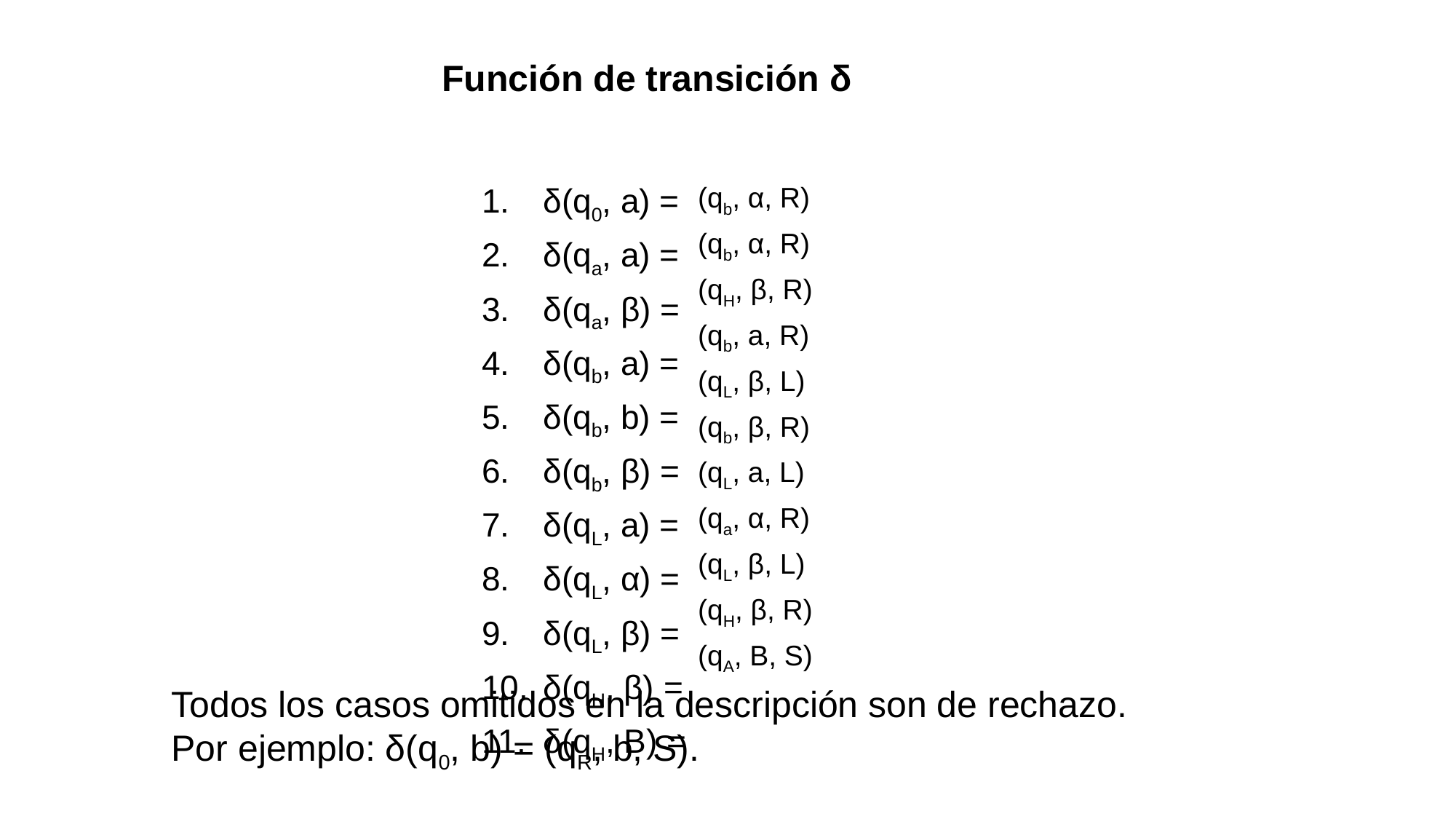

Función de transición δ
δ(q0, a) =
δ(qa, a) =
δ(qa, β) =
δ(qb, a) =
δ(qb, b) =
δ(qb, β) =
δ(qL, a) =
δ(qL, α) =
δ(qL, β) =
δ(qH, β) =
δ(qH, B) =

(qb, α, R)
(qb, α, R)
(qH, β, R)
(qb, a, R)
(qL, β, L)
(qb, β, R)
(qL, a, L)
(qa, α, R)
(qL, β, L)
(qH, β, R)
(qA, B, S)

Todos los casos omitidos en la descripción son de rechazo.
Por ejemplo: δ(q0, b) = (qR, b, S).